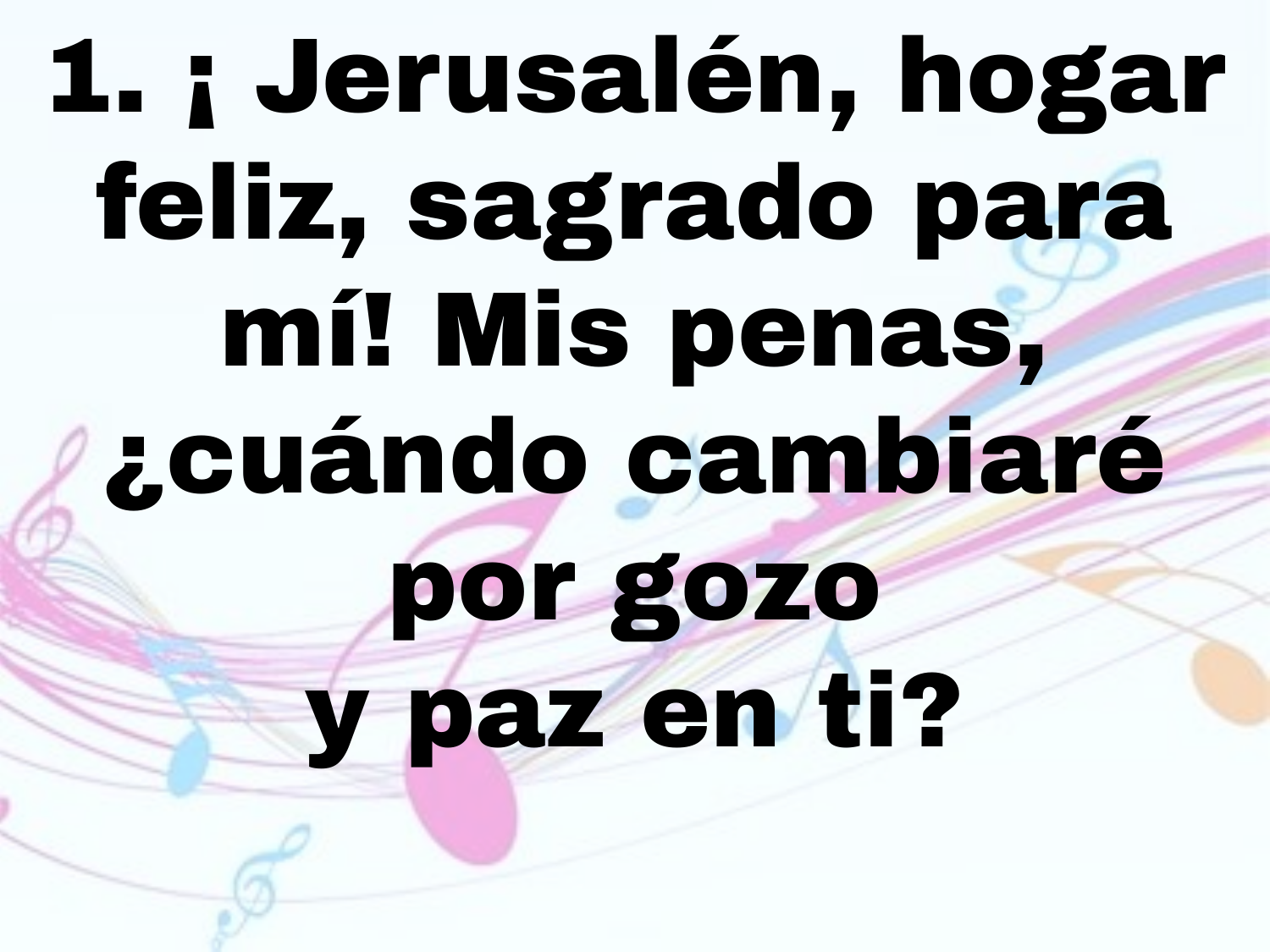

1. ¡ Jerusalén, hogar feliz, sagrado para mí! Mis penas, ¿cuándo cambiaré por gozo
y paz en ti?